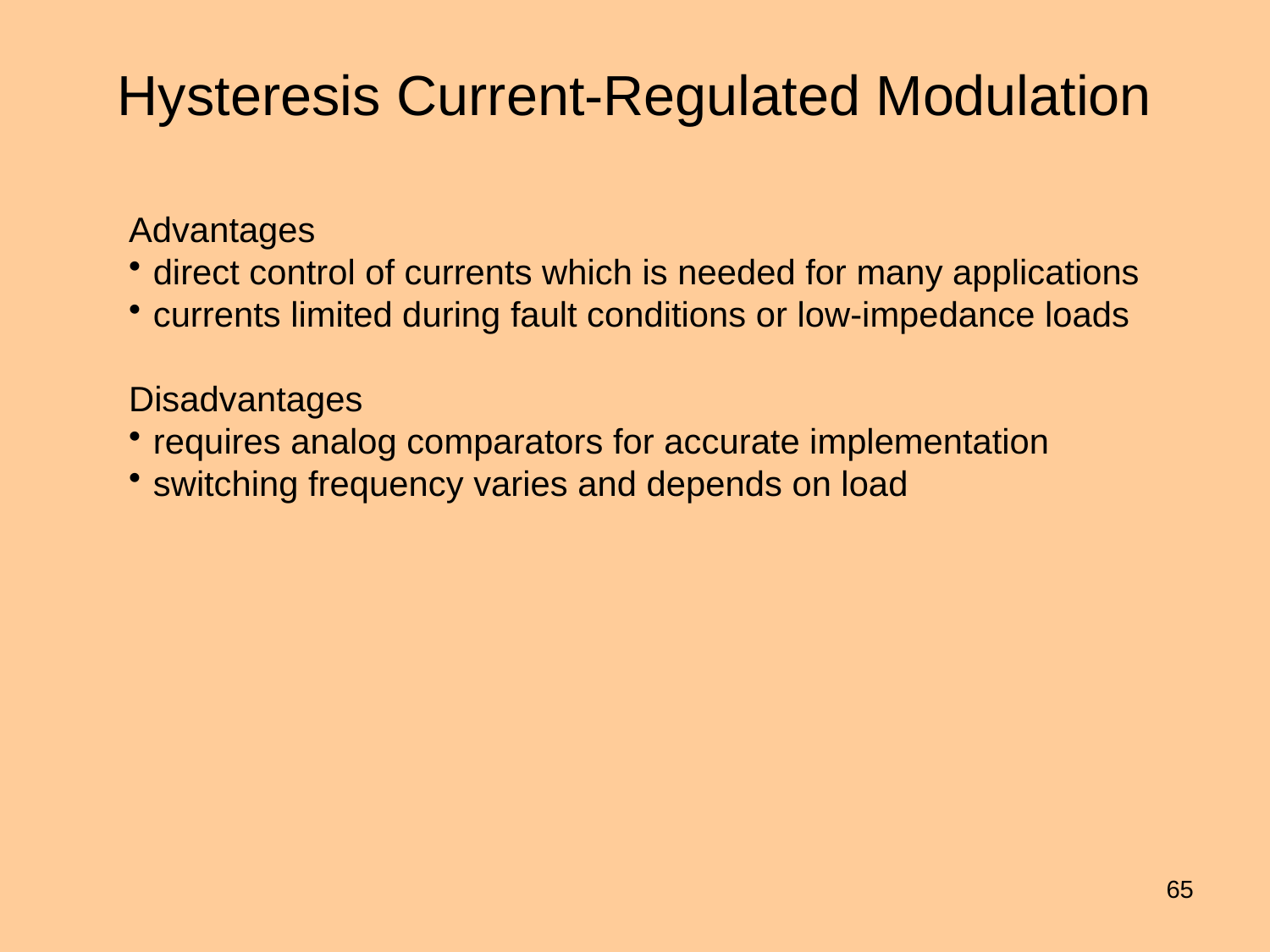

# Hysteresis Current-Regulated Modulation
Advantages
direct control of currents which is needed for many applications
currents limited during fault conditions or low-impedance loads

Disadvantages
requires analog comparators for accurate implementation
switching frequency varies and depends on load
65